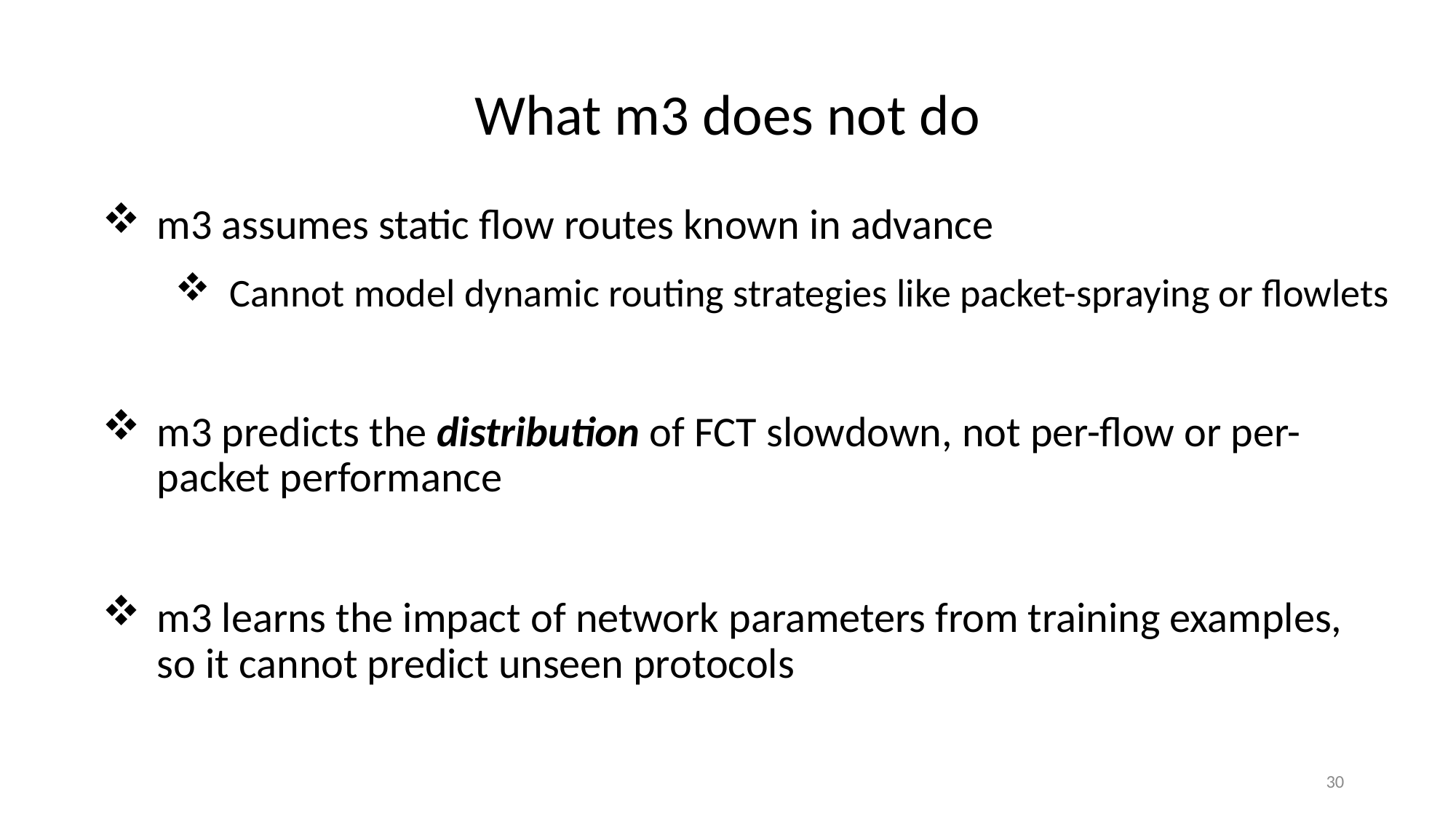

# What m3 does not do
m3 assumes static flow routes known in advance
Cannot model dynamic routing strategies like packet-spraying or flowlets

m3 predicts the distribution of FCT slowdown, not per-flow or per-packet performance

m3 learns the impact of network parameters from training examples, so it cannot predict unseen protocols
30